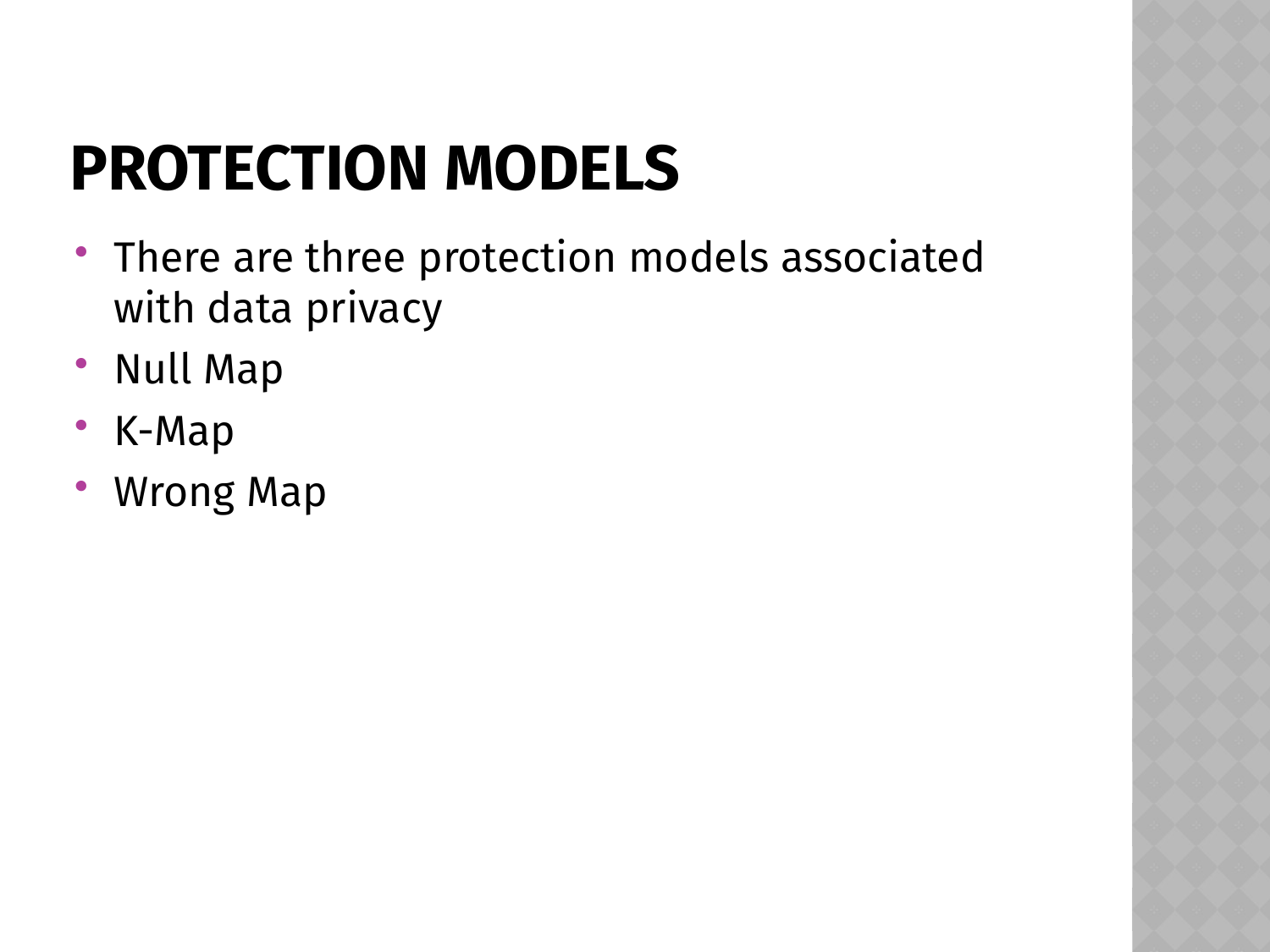

# Protection models
There are three protection models associated with data privacy
Null Map
K-Map
Wrong Map